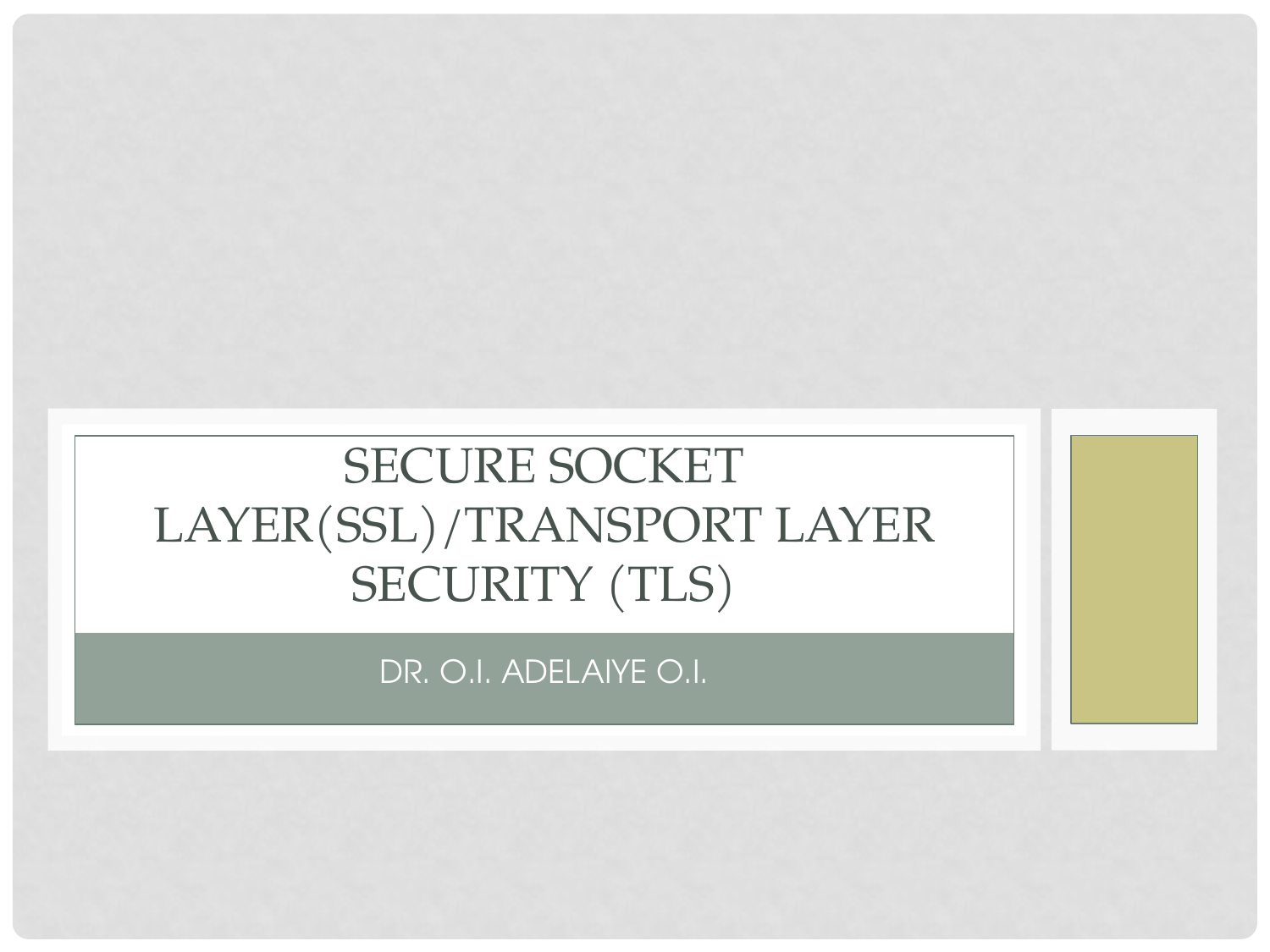

# SECURE SOCKET LAYER(SSL)/TRANSPORT LAYER SECURITY (TLS)
DR. O.I. ADELAIYE O.I.